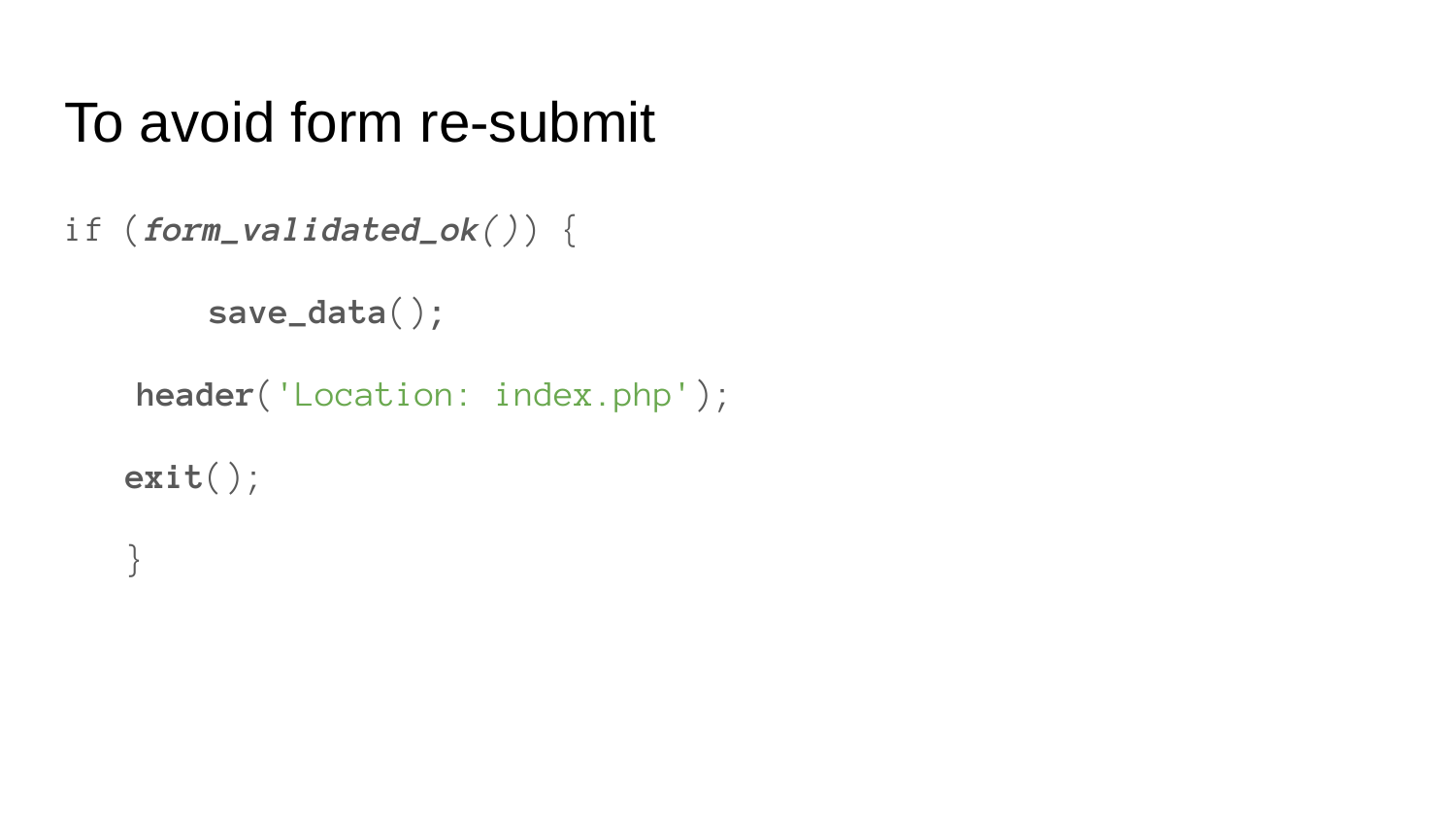

# To avoid form re-submit
if (form_validated_ok()) {
	save_data();
header('Location: index.php');
exit();
}